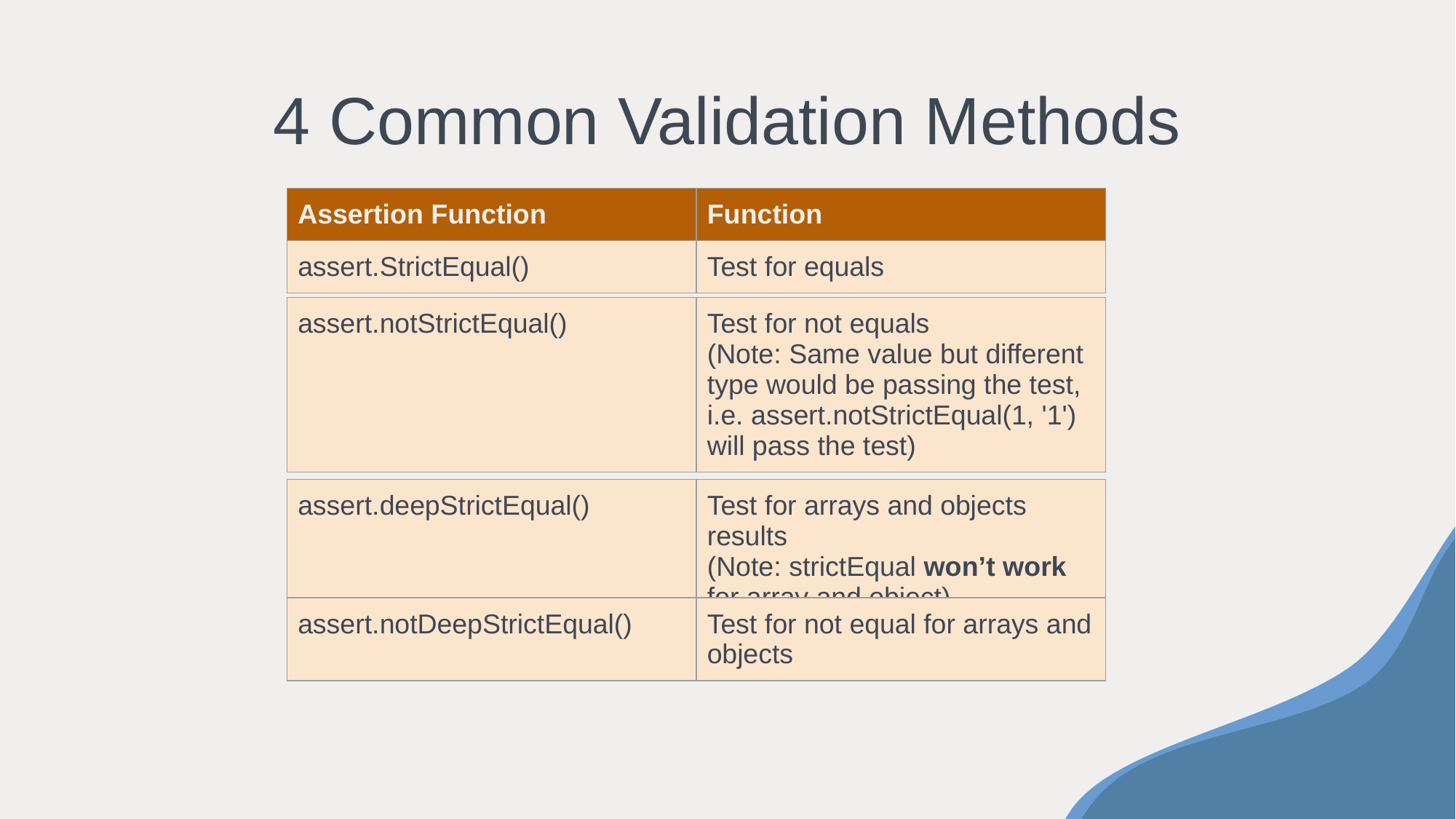

# 4 Common Validation Methods
| Assertion Function | Function |
| --- | --- |
| assert.StrictEqual() | Test for equals |
| assert.notStrictEqual() | Test for not equals (Note: Same value but different type would be passing the test, i.e. assert.notStrictEqual(1, '1') will pass the test) |
| --- | --- |

| assert.deepStrictEqual() | Test for arrays and objects results (Note: strictEqual won’t work for array and object) |
| --- | --- |

| assert.notDeepStrictEqual() | Test for not equal for arrays and objects |
| --- | --- |